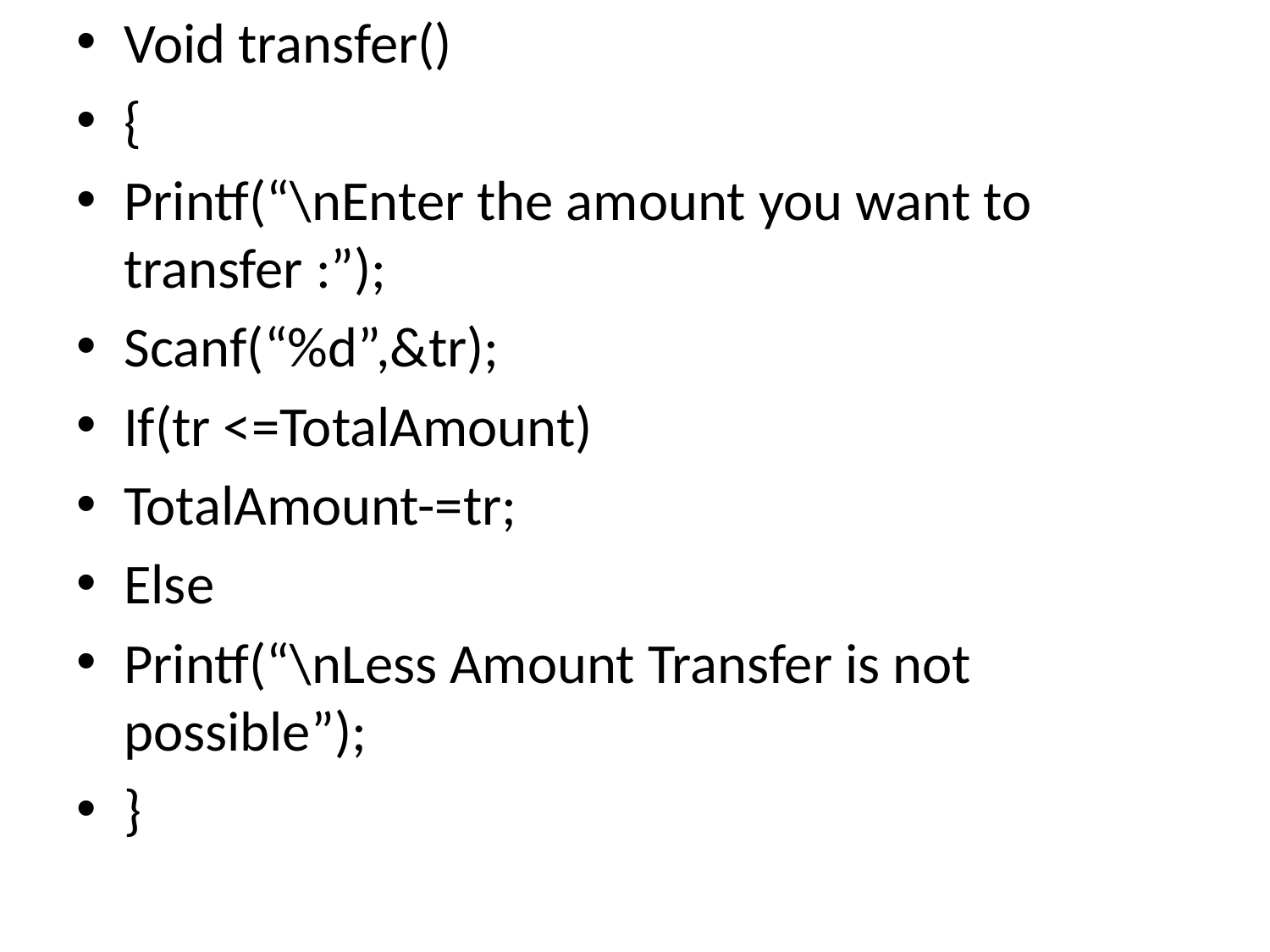

Void transfer()
{
Printf(“\nEnter the amount you want to transfer :”);
Scanf(“%d”,&tr);
If(tr <=TotalAmount)
TotalAmount-=tr;
Else
Printf(“\nLess Amount Transfer is not possible”);
}